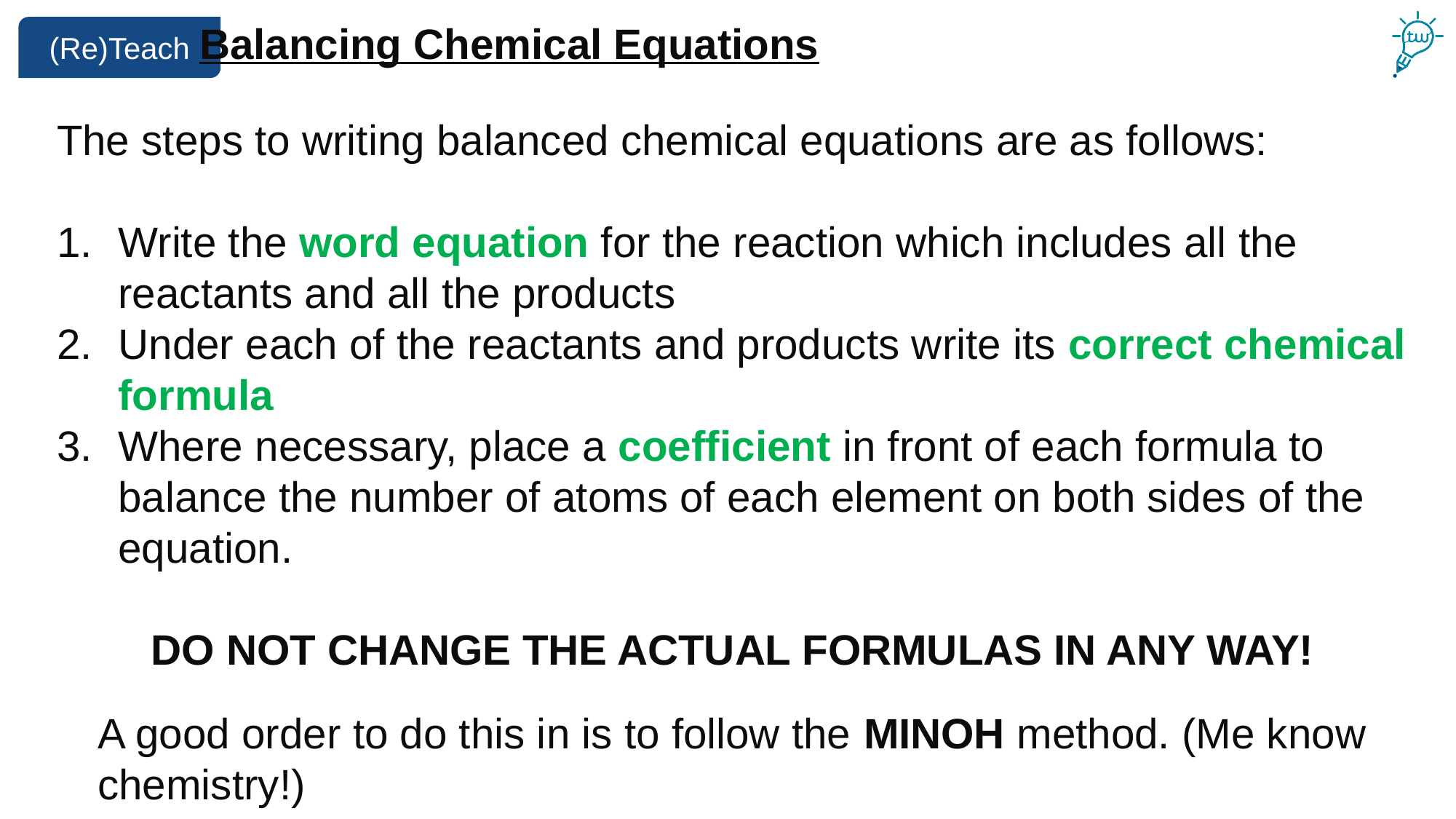

Balancing Chemical Equations
The steps to writing balanced chemical equations are as follows:

Write the word equation for the reaction which includes all the reactants and all the products
Under each of the reactants and products write its correct chemical formula
Where necessary, place a coefficient in front of each formula to balance the number of atoms of each element on both sides of the equation.

DO NOT CHANGE THE ACTUAL FORMULAS IN ANY WAY!

A good order to do this in is to follow the MINOH method. (Me know chemistry!)